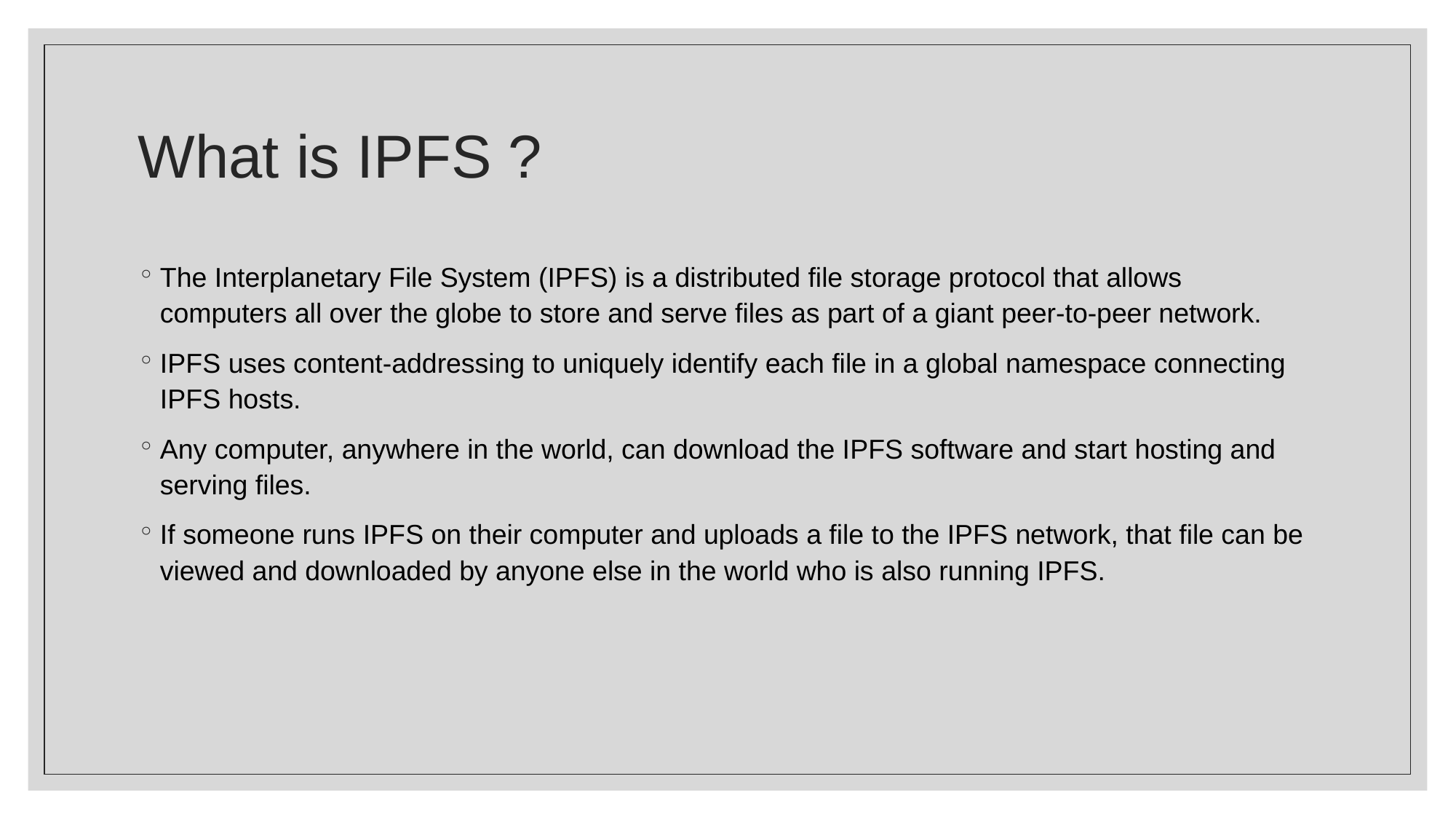

# What is IPFS ?
The Interplanetary File System (IPFS) is a distributed file storage protocol that allows computers all over the globe to store and serve files as part of a giant peer-to-peer network.
IPFS uses content-addressing to uniquely identify each file in a global namespace connecting IPFS hosts.
Any computer, anywhere in the world, can download the IPFS software and start hosting and serving files.
If someone runs IPFS on their computer and uploads a file to the IPFS network, that file can be viewed and downloaded by anyone else in the world who is also running IPFS.